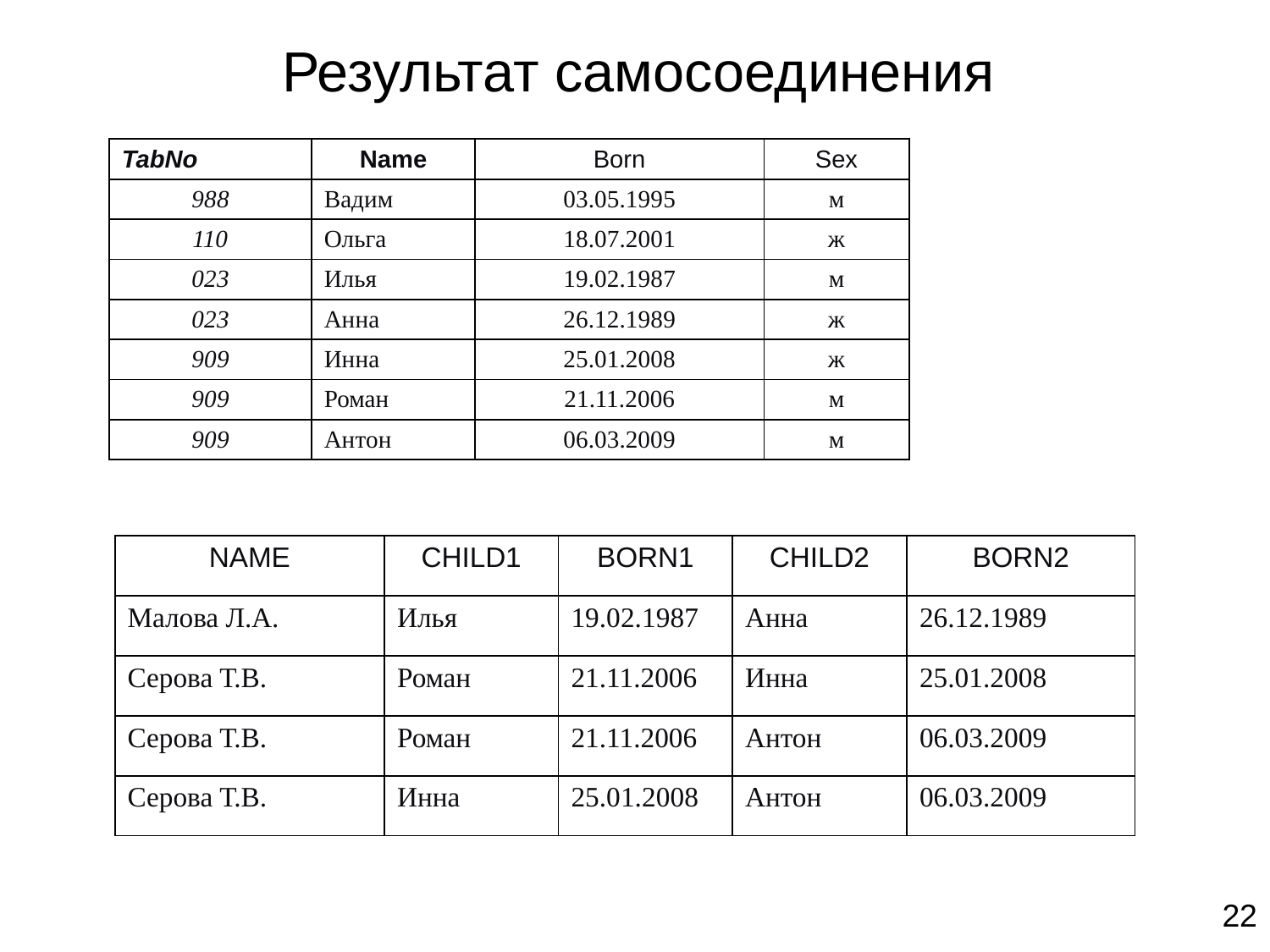

Результат самосоединения
| TabNo | Name | Born | Sex |
| --- | --- | --- | --- |
| 988 | Вадим | 03.05.1995 | м |
| 110 | Ольга | 18.07.2001 | ж |
| 023 | Илья | 19.02.1987 | м |
| 023 | Анна | 26.12.1989 | ж |
| 909 | Инна | 25.01.2008 | ж |
| 909 | Роман | 21.11.2006 | м |
| 909 | Антон | 06.03.2009 | м |
| NAME | CHILD1 | BORN1 | CHILD2 | BORN2 |
| --- | --- | --- | --- | --- |
| Малова Л.А. | Илья | 19.02.1987 | Анна | 26.12.1989 |
| Серова Т.В. | Роман | 21.11.2006 | Инна | 25.01.2008 |
| Серова Т.В. | Роман | 21.11.2006 | Антон | 06.03.2009 |
| Серова Т.В. | Инна | 25.01.2008 | Антон | 06.03.2009 |
22